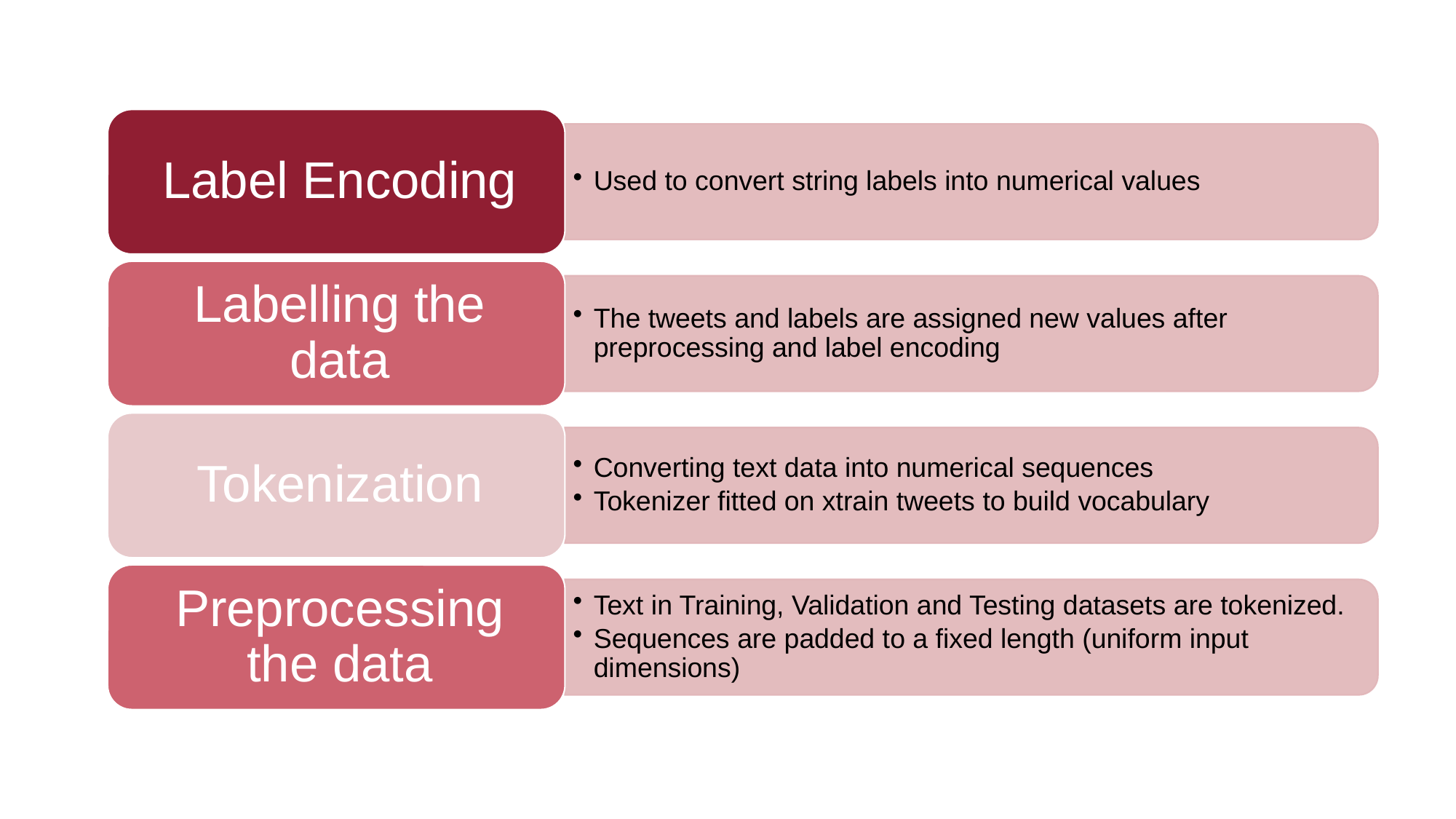

Used to convert string labels into numerical values
Label Encoding
The tweets and labels are assigned new values after preprocessing and label encoding
Labelling the data
Converting text data into numerical sequences
Tokenizer fitted on xtrain tweets to build vocabulary
Tokenization
Text in Training, Validation and Testing datasets are tokenized.
Sequences are padded to a fixed length (uniform input dimensions)
Preprocessing the data